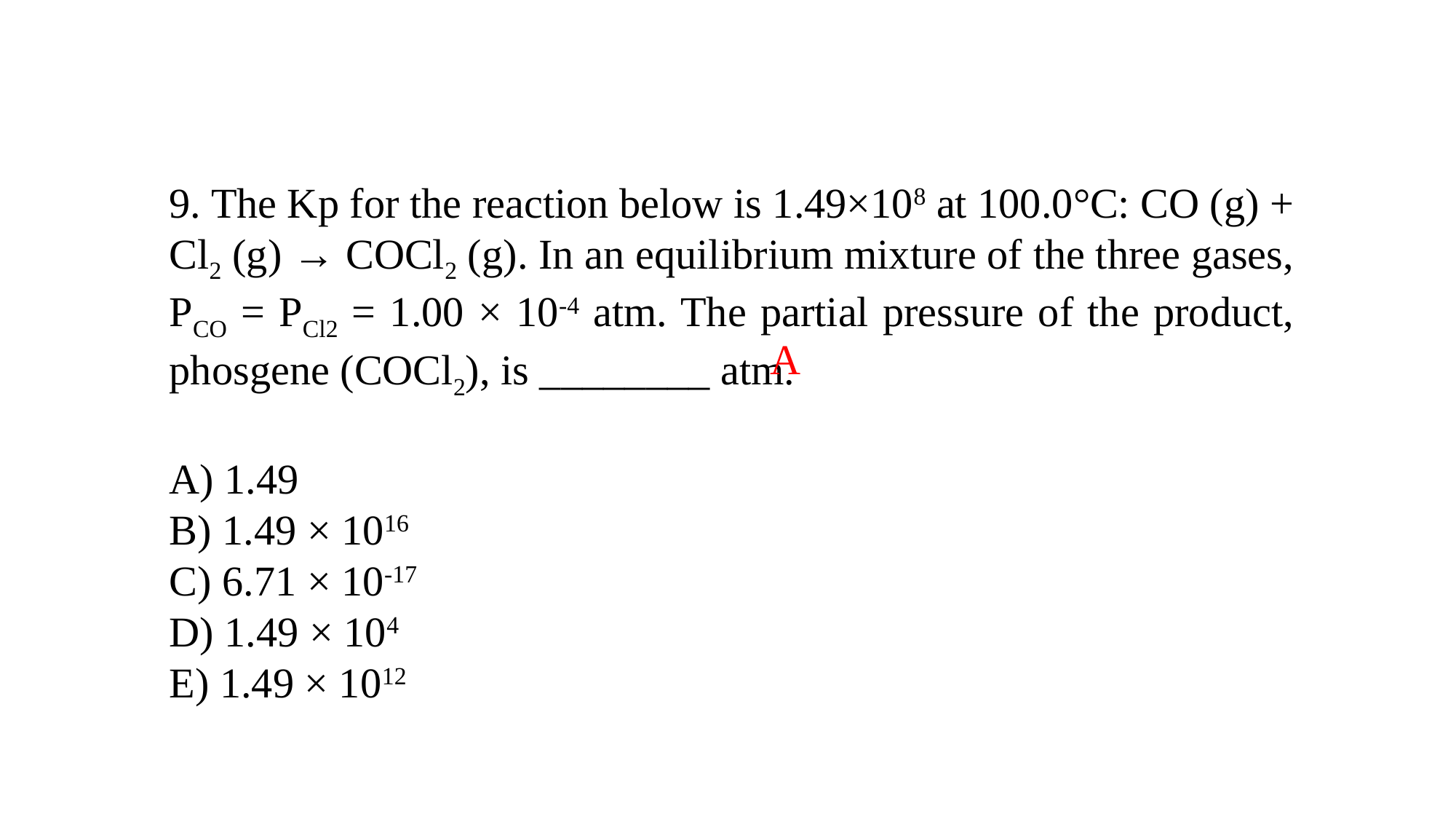

9. The Kp for the reaction below is 1.49×108 at 100.0°C: CO (g) + Cl2 (g) → COCl2 (g). In an equilibrium mixture of the three gases, PCO = PCl2 = 1.00 × 10-4 atm. The partial pressure of the product, phosgene (COCl2), is ________ atm.

A) 1.49
B) 1.49 × 1016
C) 6.71 × 10-17
D) 1.49 × 104
E) 1.49 × 1012
A